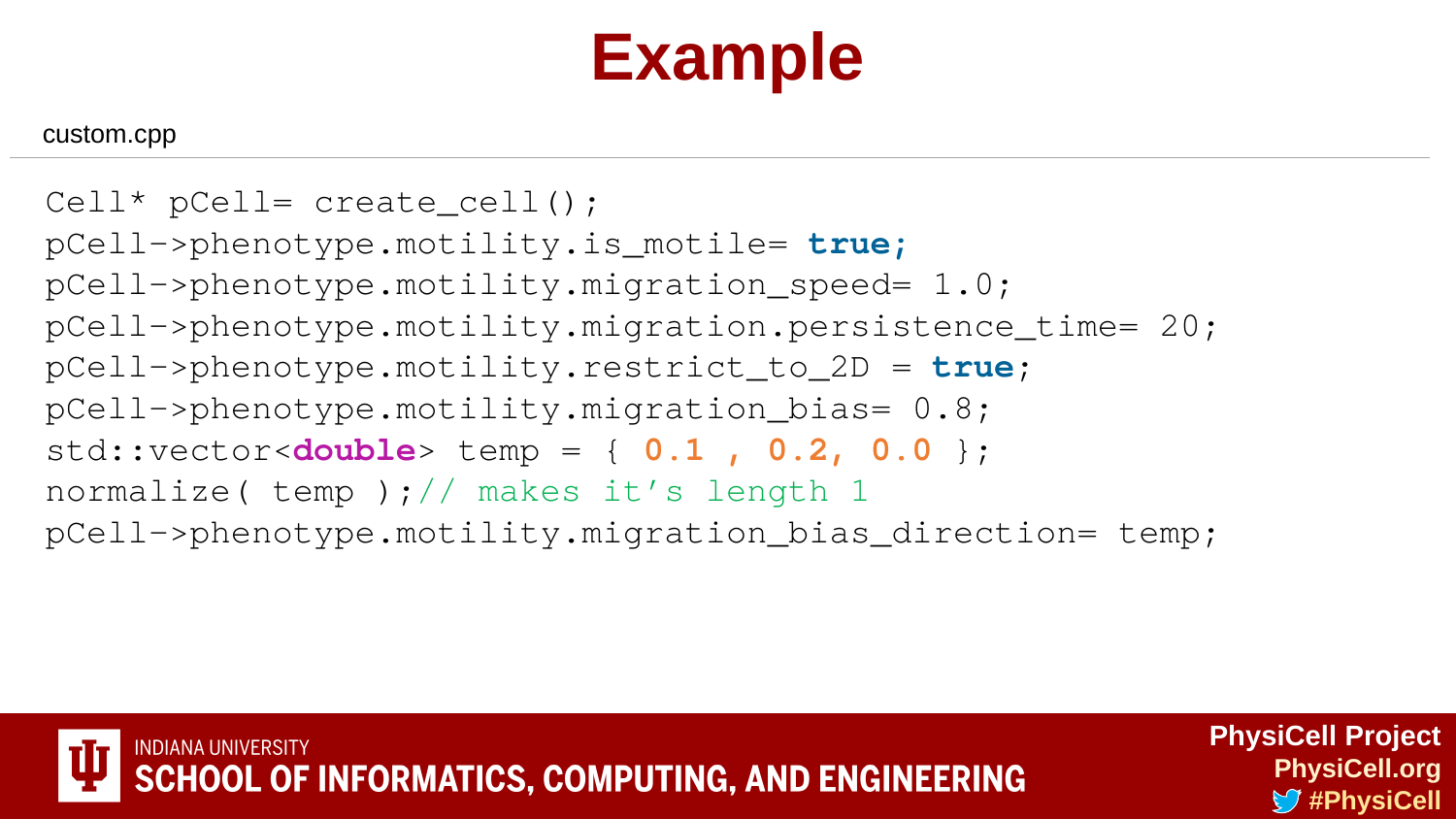

# Example
custom.cpp
Cell* pCell= create_cell();
pCell->phenotype.motility.is_motile= true;
pCell->phenotype.motility.migration_speed= 1.0;
pCell->phenotype.motility.migration.persistence_time= 20;
pCell->phenotype.motility.restrict_to_2D = true;
pCell->phenotype.motility.migration_bias= 0.8;
std::vector<double> temp = { 0.1 , 0.2, 0.0 };
normalize( temp );// makes it’s length 1
pCell->phenotype.motility.migration_bias_direction= temp;